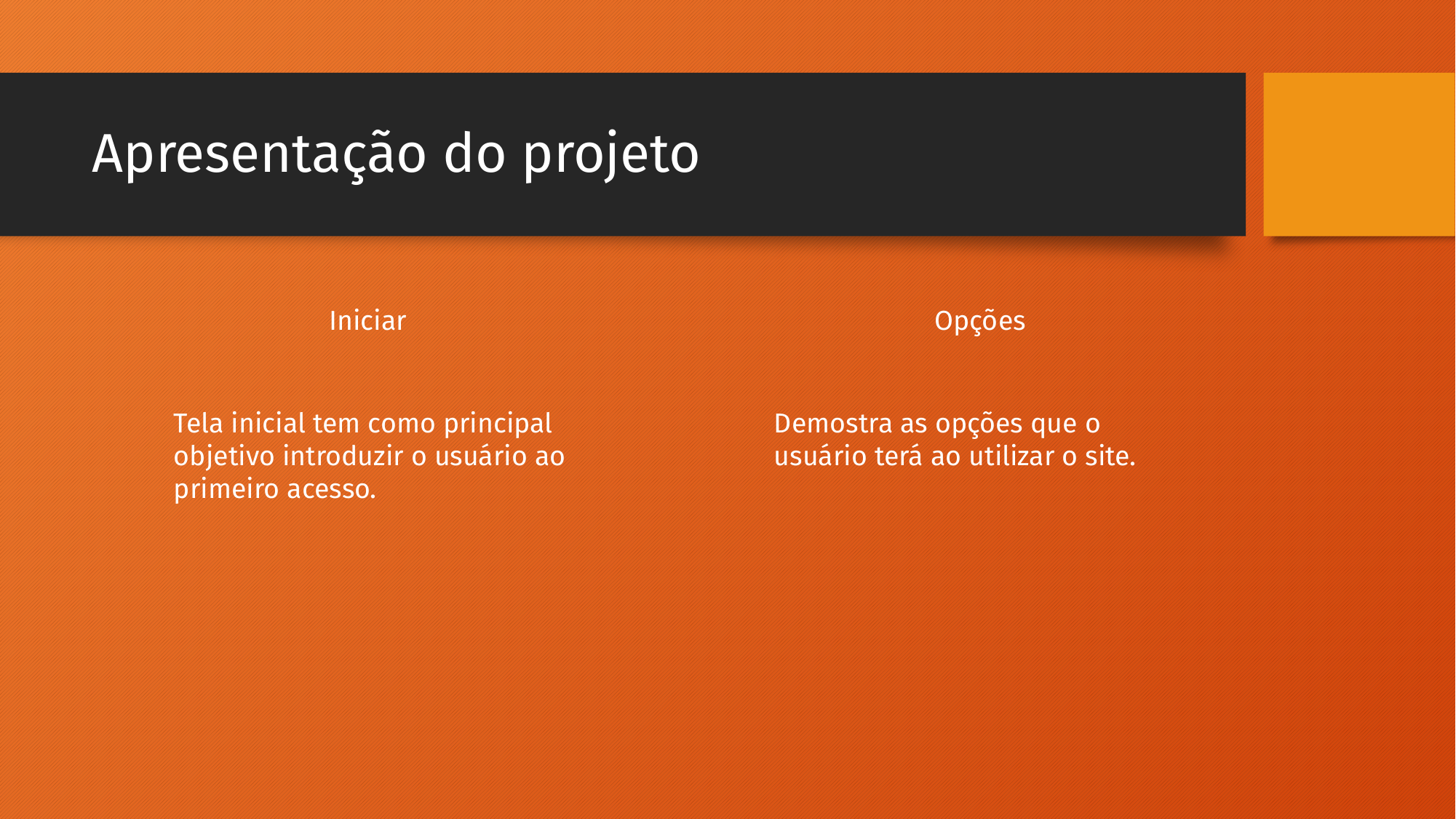

# Apresentação do projeto
Opções
Iniciar
Tela inicial tem como principal objetivo introduzir o usuário ao primeiro acesso.
Demostra as opções que o usuário terá ao utilizar o site.